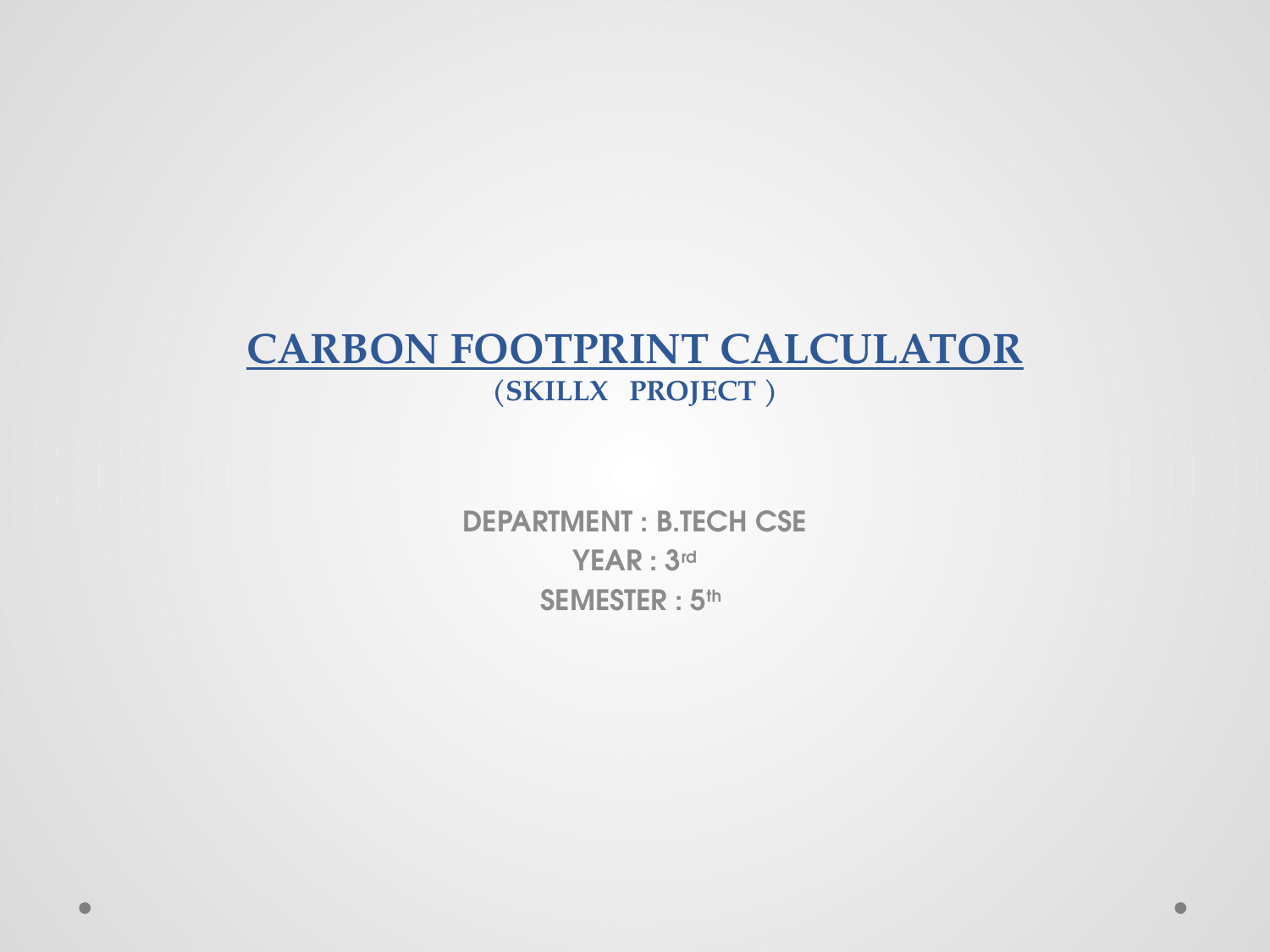

# CARBON FOOTPRINT CALCULATOR (SKILLX   PROJECT )
DEPARTMENT : B.TECH CSE
YEAR : 3rd
SEMESTER : 5th